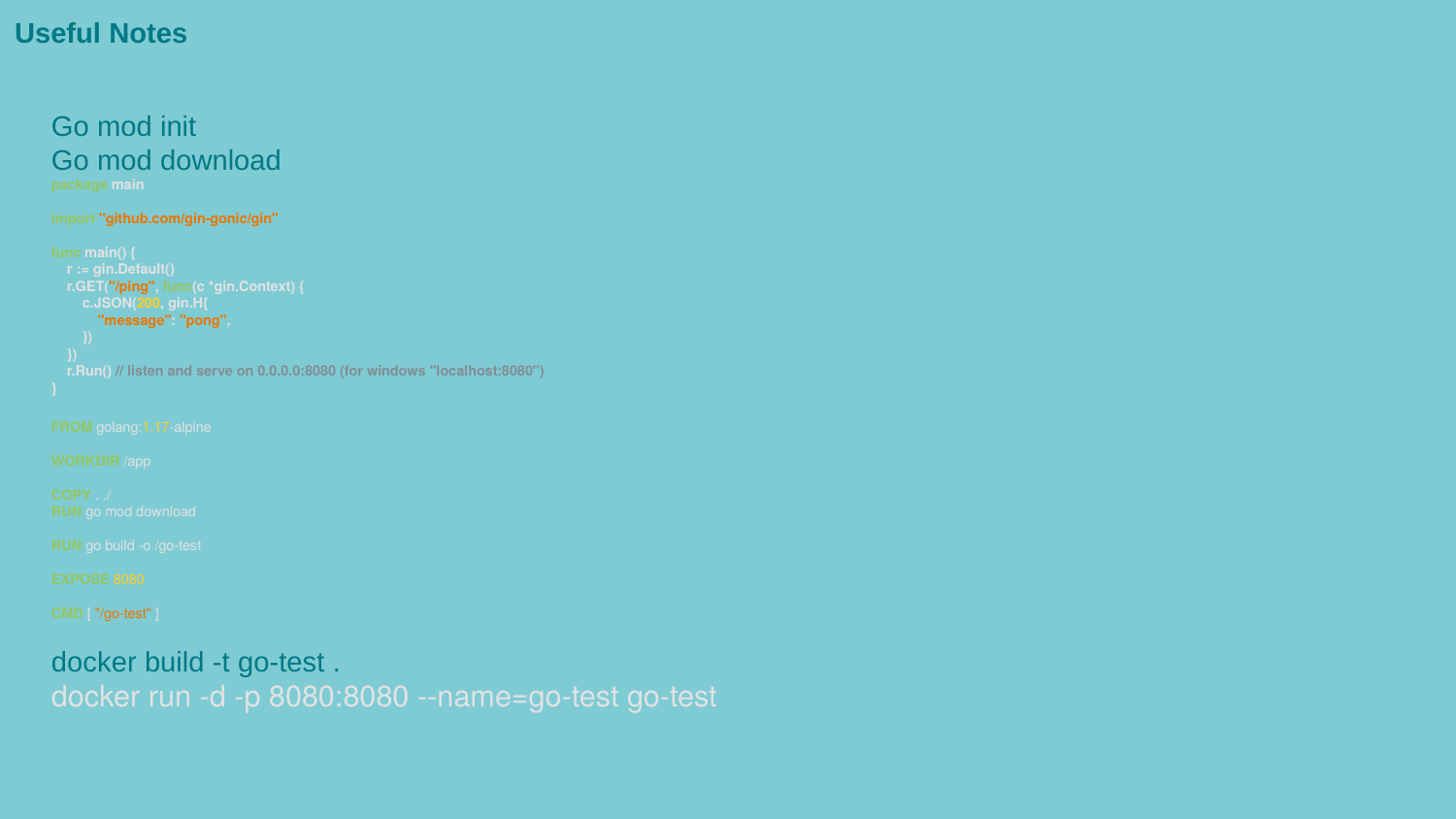

Useful Notes
Go mod init
Go mod download
package main

import "github.com/gin-gonic/gin"

func main() {
    r := gin.Default()
    r.GET("/ping", func(c *gin.Context) {
        c.JSON(200, gin.H{
            "message": "pong",
        })
    })
    r.Run() // listen and serve on 0.0.0.0:8080 (for windows "localhost:8080")
}

FROM golang:1.17-alpine

WORKDIR /app

COPY . ./
RUN go mod download

RUN go build -o /go-test

EXPOSE 8080

CMD [ "/go-test" ]

docker build -t go-test .
docker run -d -p 8080:8080 --name=go-test go-test